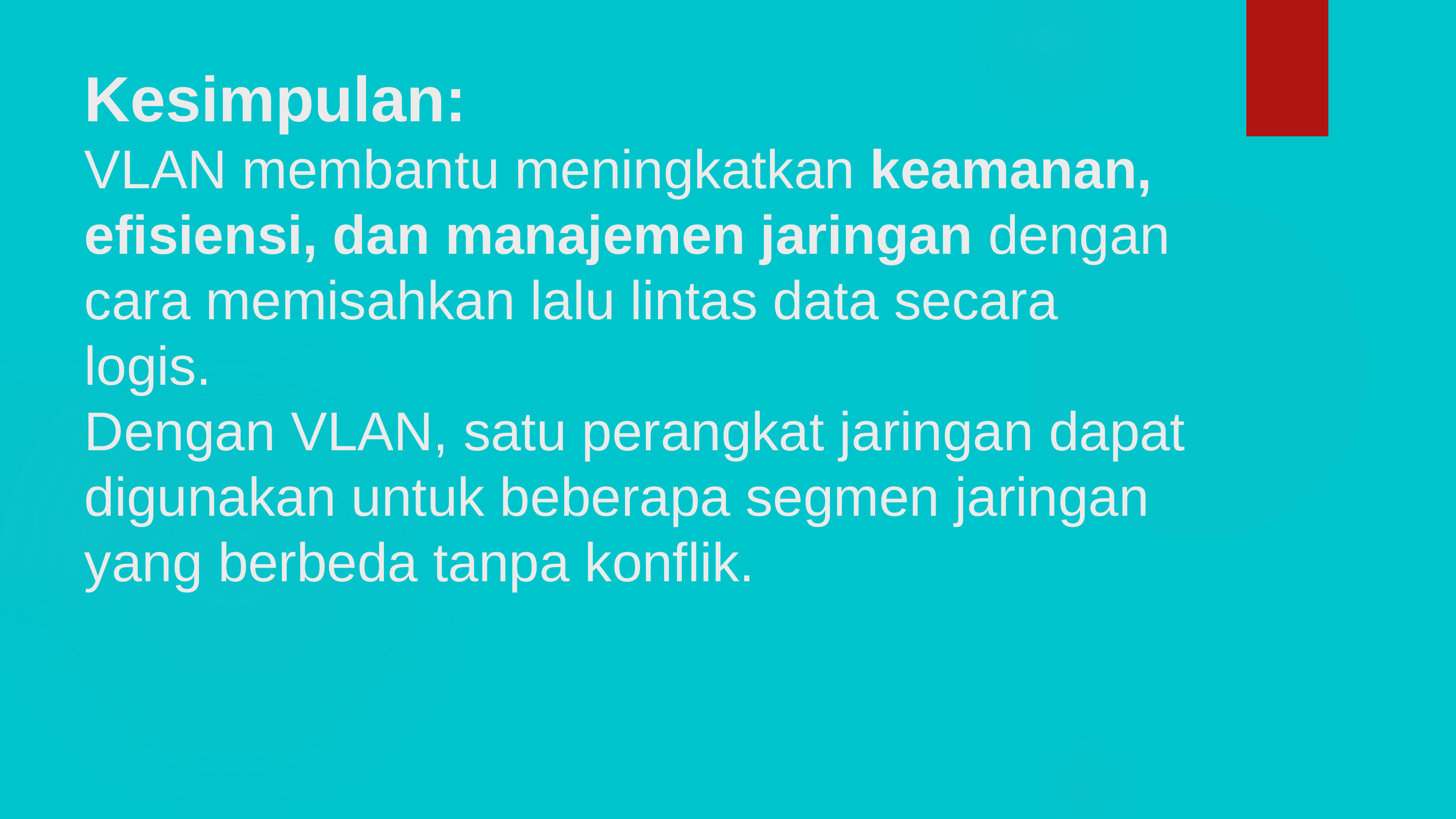

Kesimpulan:
VLAN membantu meningkatkan keamanan, efisiensi, dan manajemen jaringan dengan cara memisahkan lalu lintas data secara logis.
Dengan VLAN, satu perangkat jaringan dapat digunakan untuk beberapa segmen jaringan yang berbeda tanpa konflik.